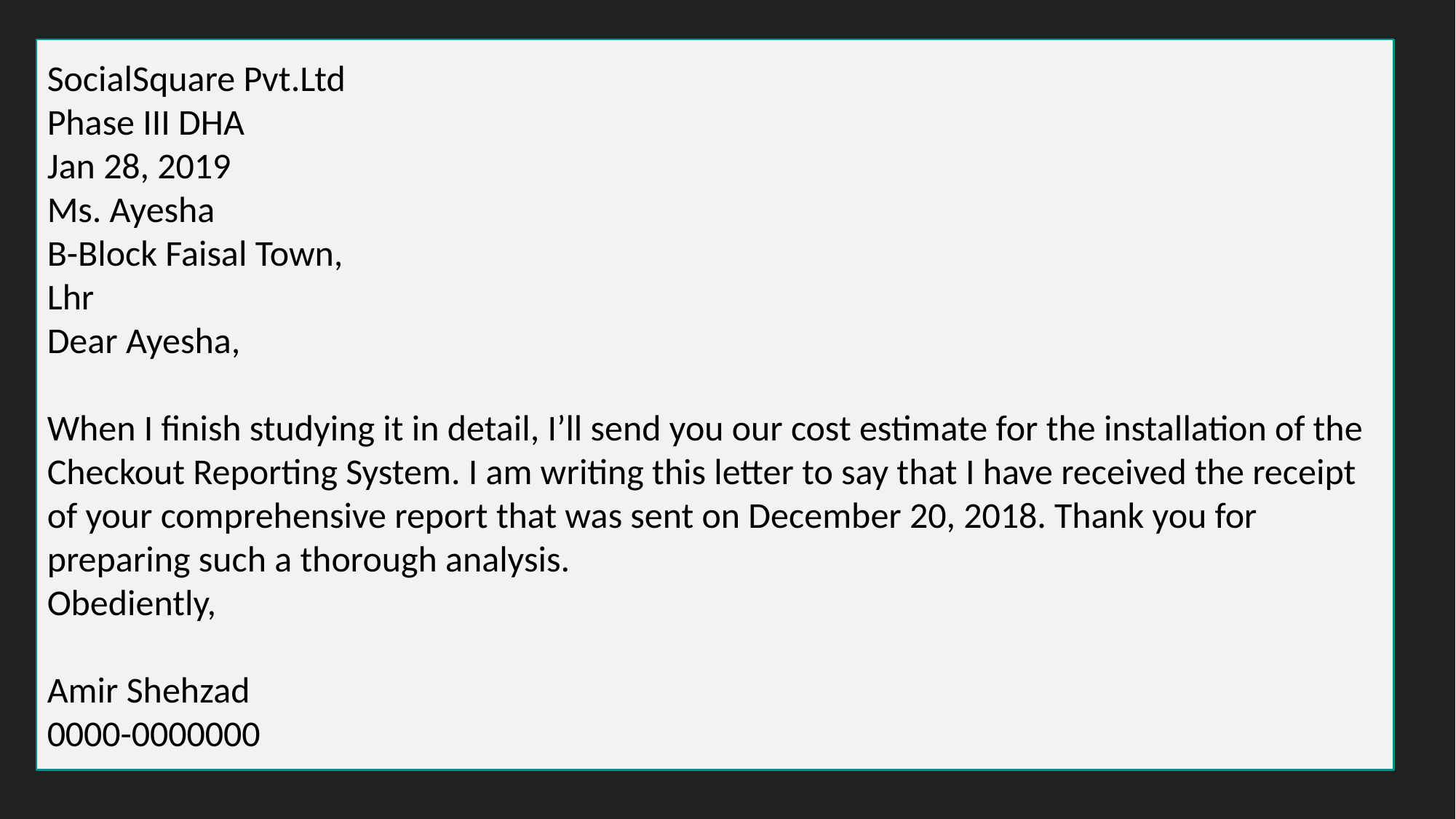

SocialSquare Pvt.Ltd
Phase III DHA
Jan 28, 2019
Ms. Ayesha
B-Block Faisal Town,
Lhr
Dear Ayesha,

When I ﬁnish studying it in detail, I’ll send you our cost estimate for the installation of the Checkout Reporting System. I am writing this letter to say that I have received the receipt of your comprehensive report that was sent on December 20, 2018. Thank you for preparing such a thorough analysis.
Obediently,

Amir Shehzad
0000-0000000